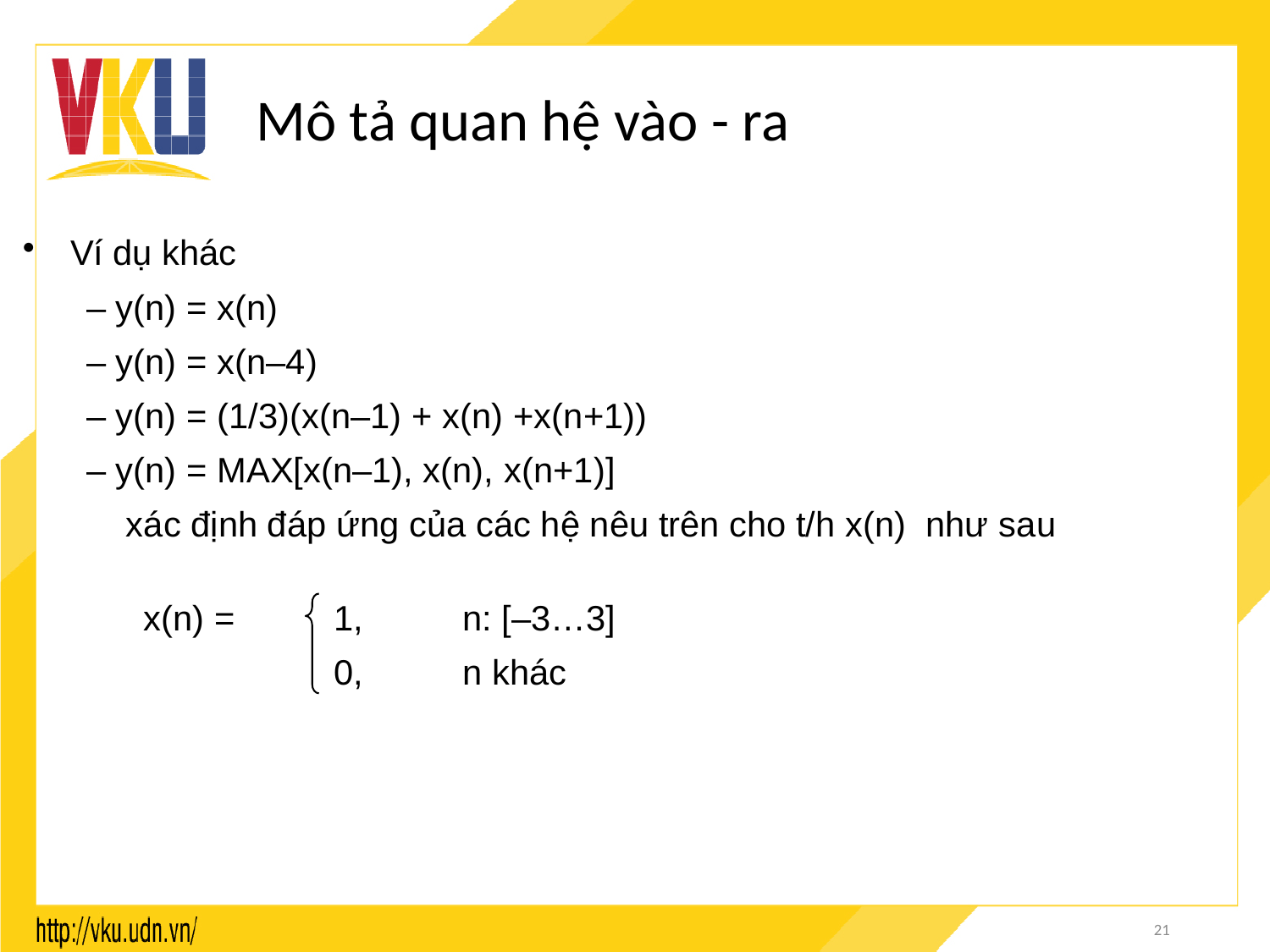

# Mô tả quan hệ vào - ra
Ví dụ khác
– y(n) = x(n)
– y(n) = x(n–4)
– y(n) = (1/3)(x(n–1) + x(n) +x(n+1))
– y(n) = MAX[x(n–1), x(n), x(n+1)]
xác định đáp ứng của các hệ nêu trên cho t/h x(n)  như sau
1,	n: [–3…3]
0,	n khác
x(n) =

21